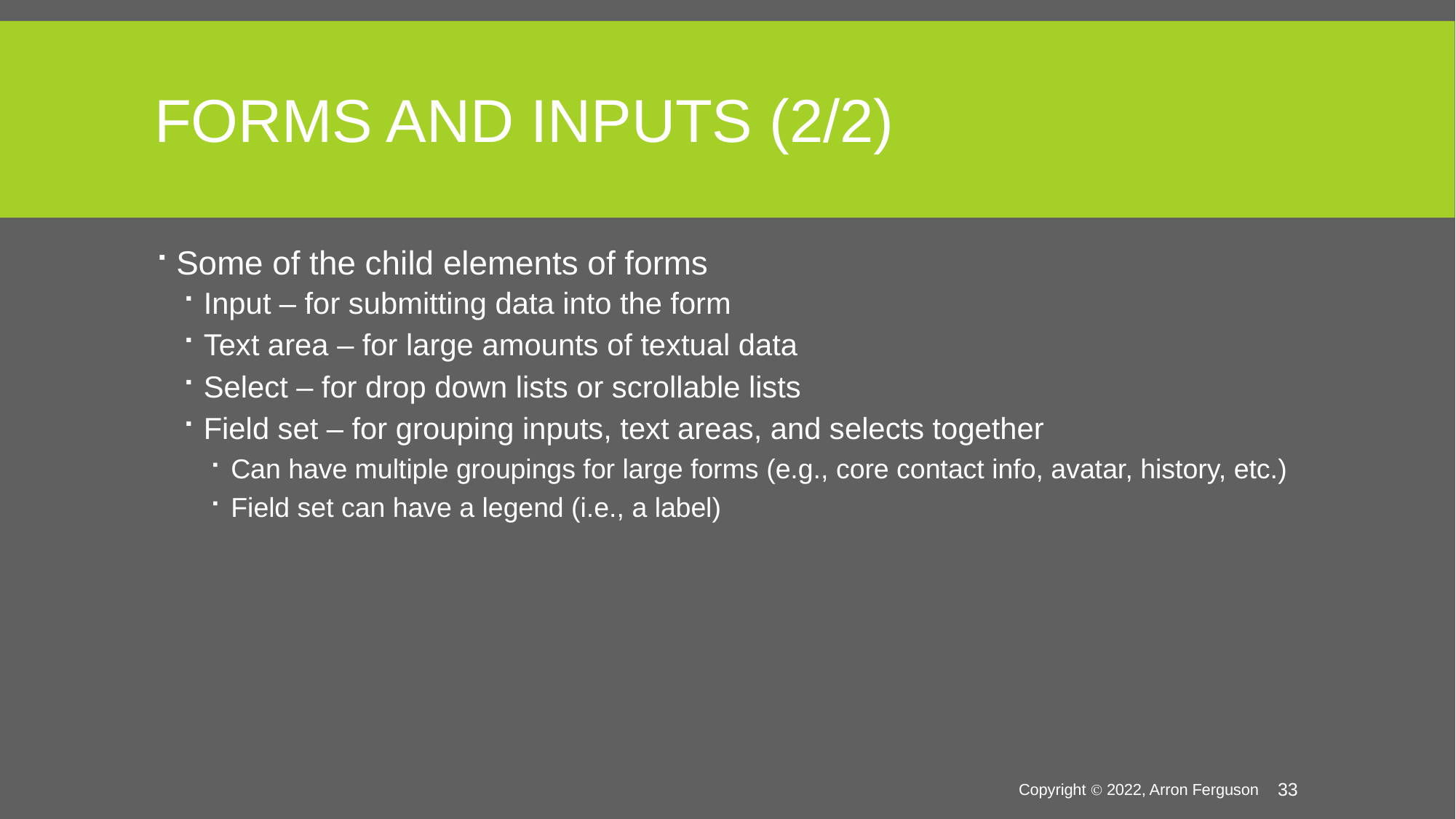

# Forms and Inputs (2/2)
Some of the child elements of forms
Input – for submitting data into the form
Text area – for large amounts of textual data
Select – for drop down lists or scrollable lists
Field set – for grouping inputs, text areas, and selects together
Can have multiple groupings for large forms (e.g., core contact info, avatar, history, etc.)
Field set can have a legend (i.e., a label)

Copyright Ⓒ 2022, Arron Ferguson
33